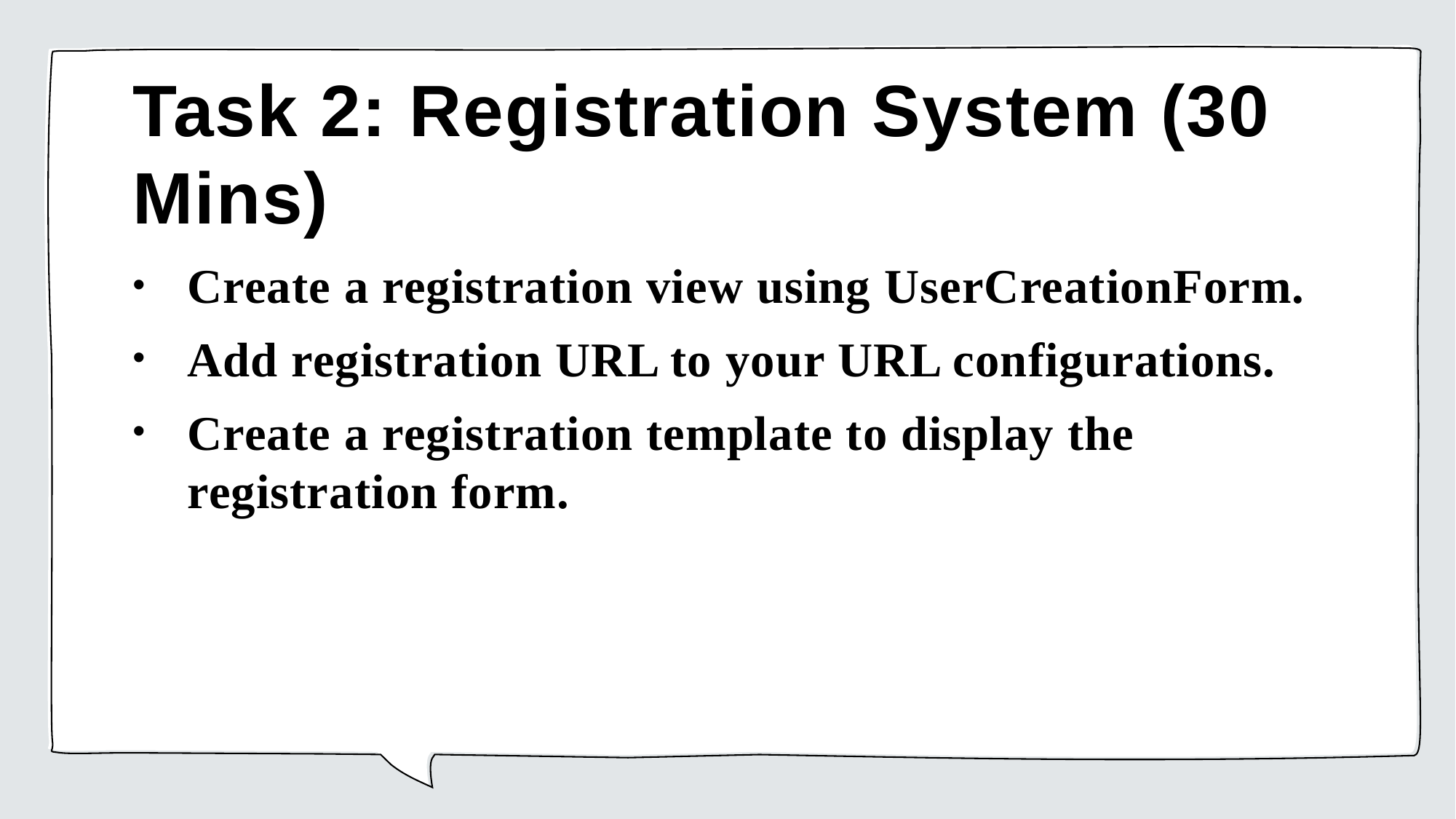

# Task 2: Registration System (30 Mins)
Create a registration view using UserCreationForm.
Add registration URL to your URL configurations.
Create a registration template to display the registration form.